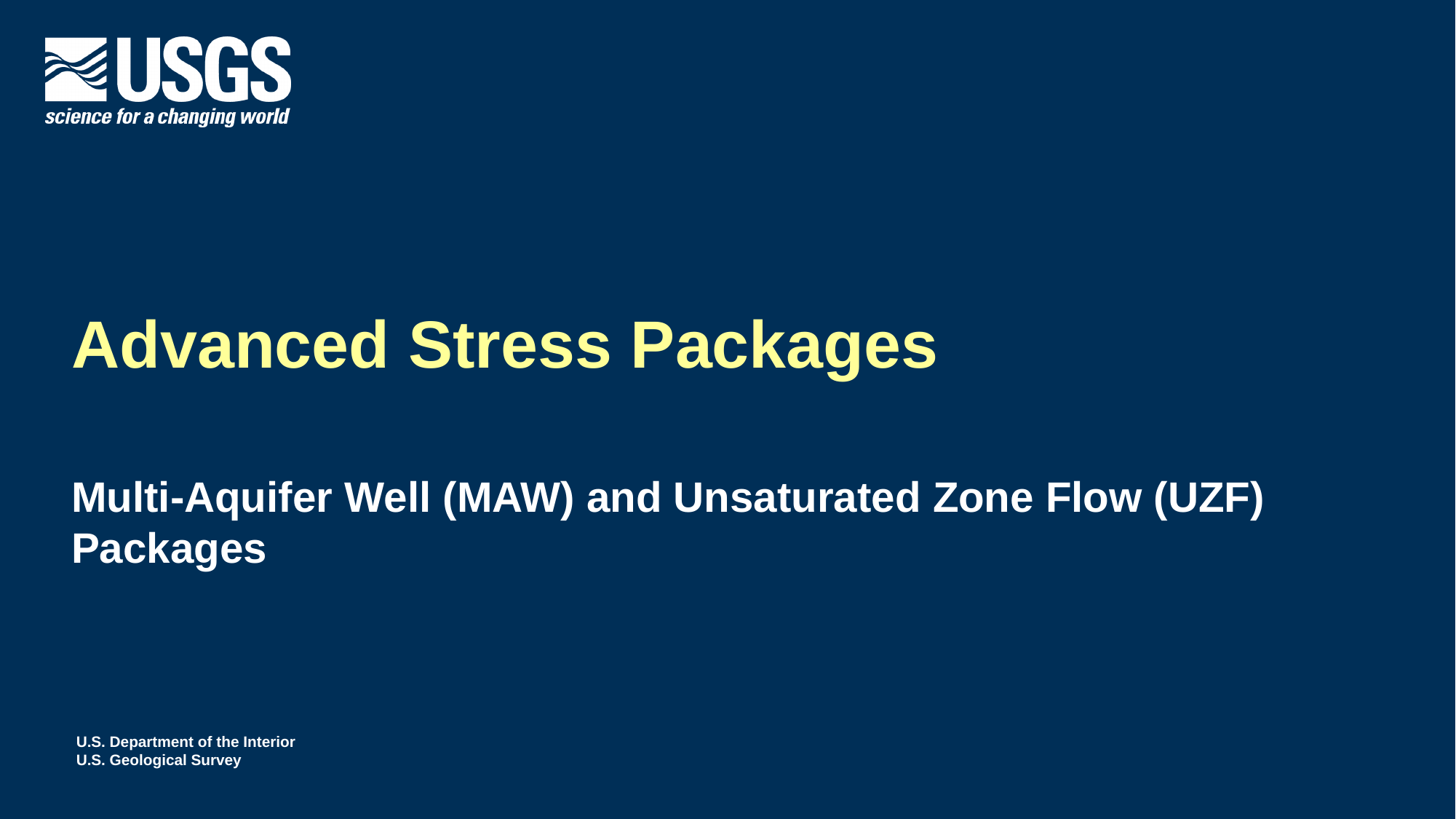

# Advanced Stress Packages
Multi-Aquifer Well (MAW) and Unsaturated Zone Flow (UZF) Packages